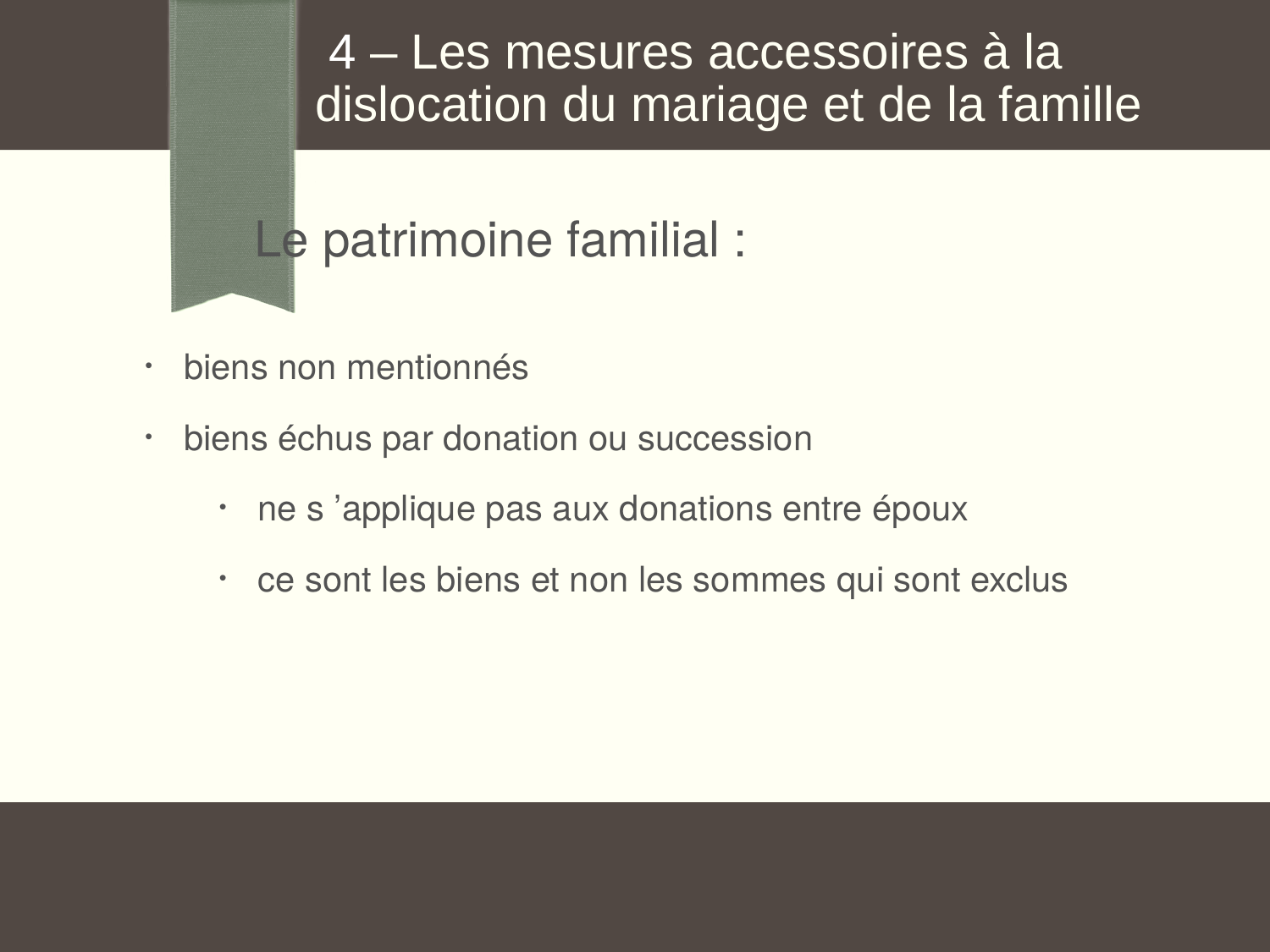

4 – Les mesures accessoires à la dislocation du mariage et de la famille

           Le patrimoine familial :

biens non mentionnés
biens échus par donation ou succession
ne s ’applique pas aux donations entre époux
ce sont les biens et non les sommes qui sont exclus